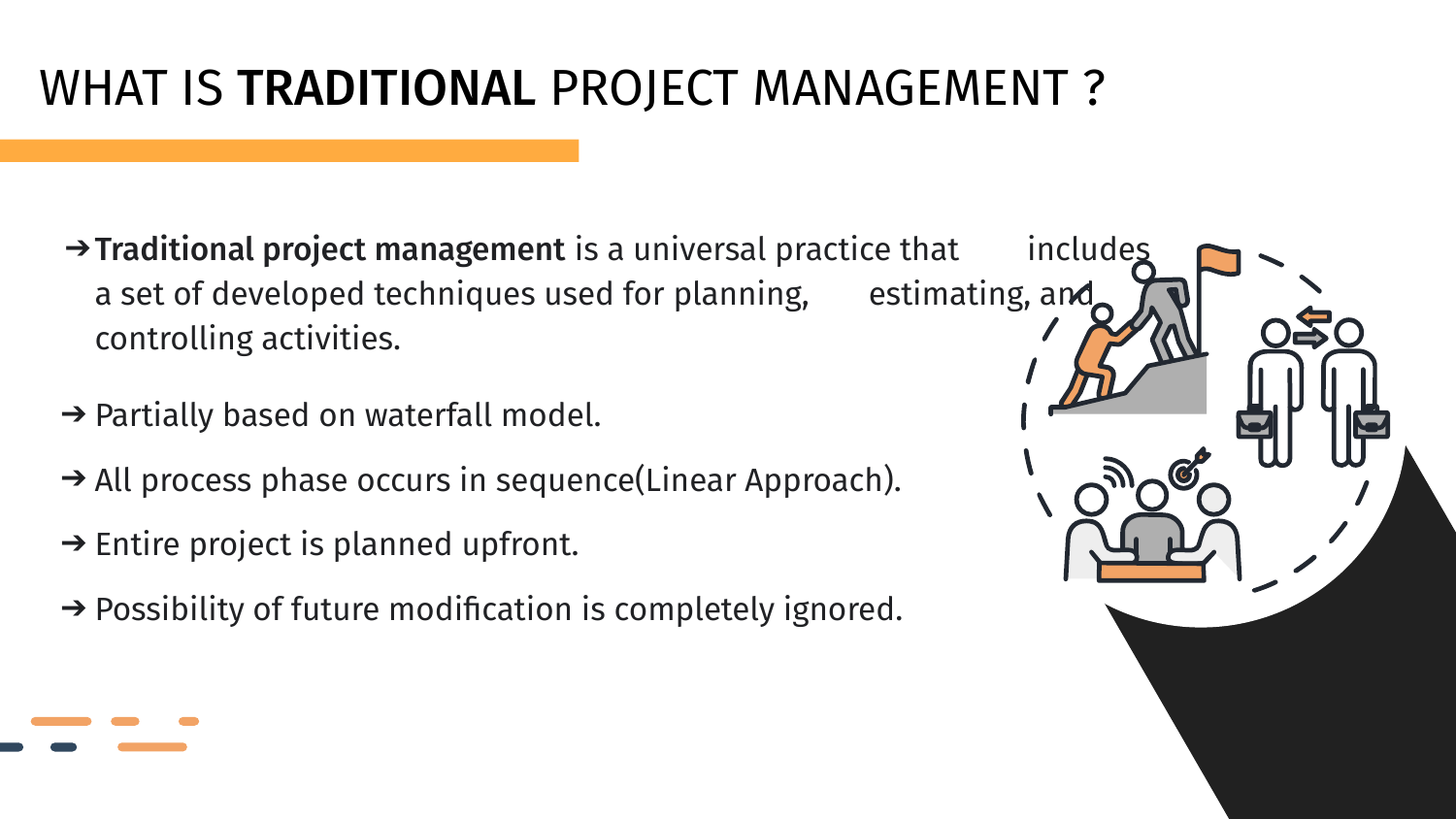

WHAT IS TRADITIONAL PROJECT MANAGEMENT ?

Traditional project management is a universal practice that        includes a set of developed techniques used for planning,       estimating, and controlling activities.
Partially based on waterfall model.
All process phase occurs in sequence(Linear Approach).
Entire project is planned upfront.
Possibility of future modification is completely ignored.